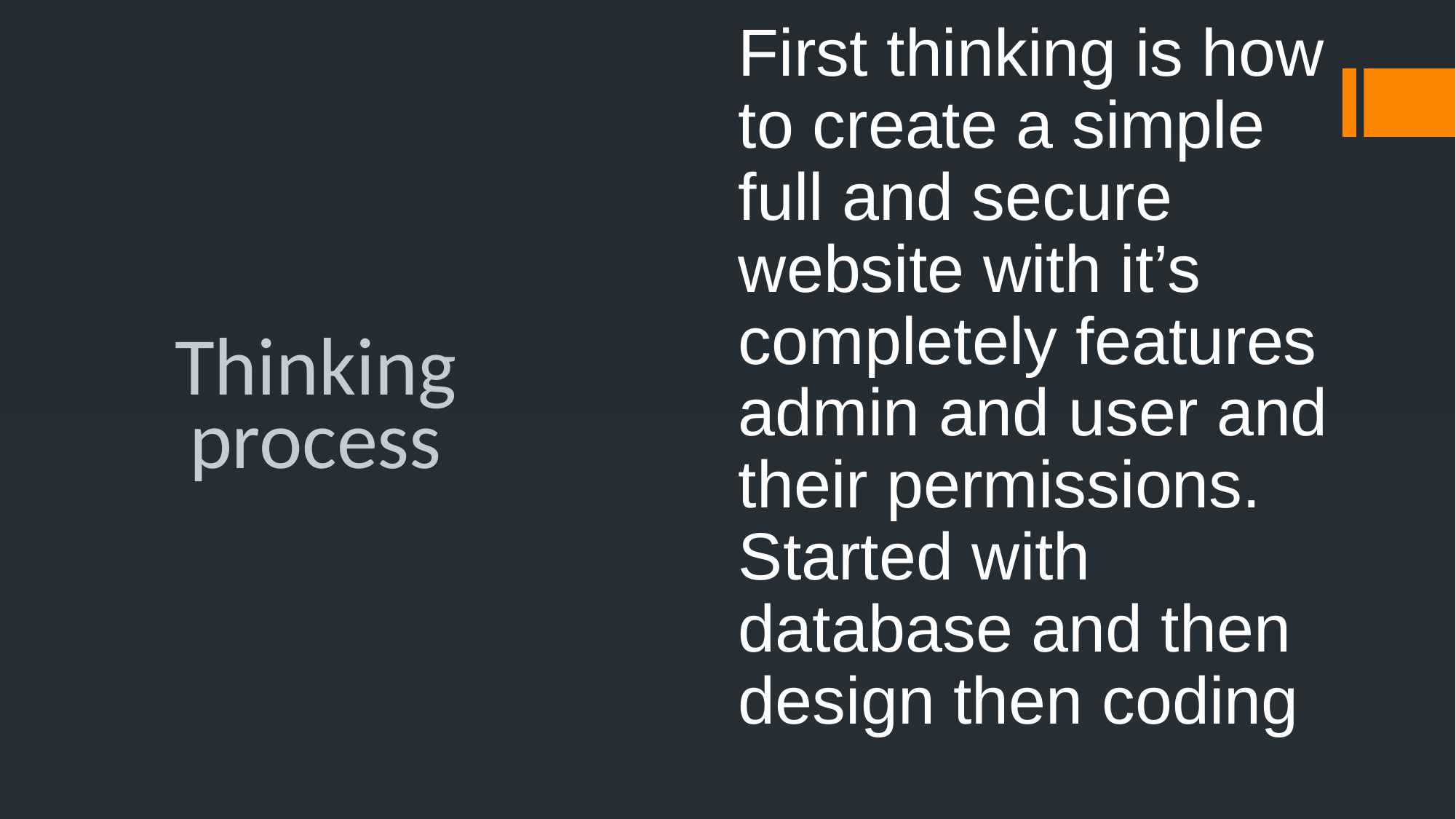

First thinking is how to create a simple full and secure website with it’s completely features admin and user and their permissions.
Started with database and then design then coding

Thinking process